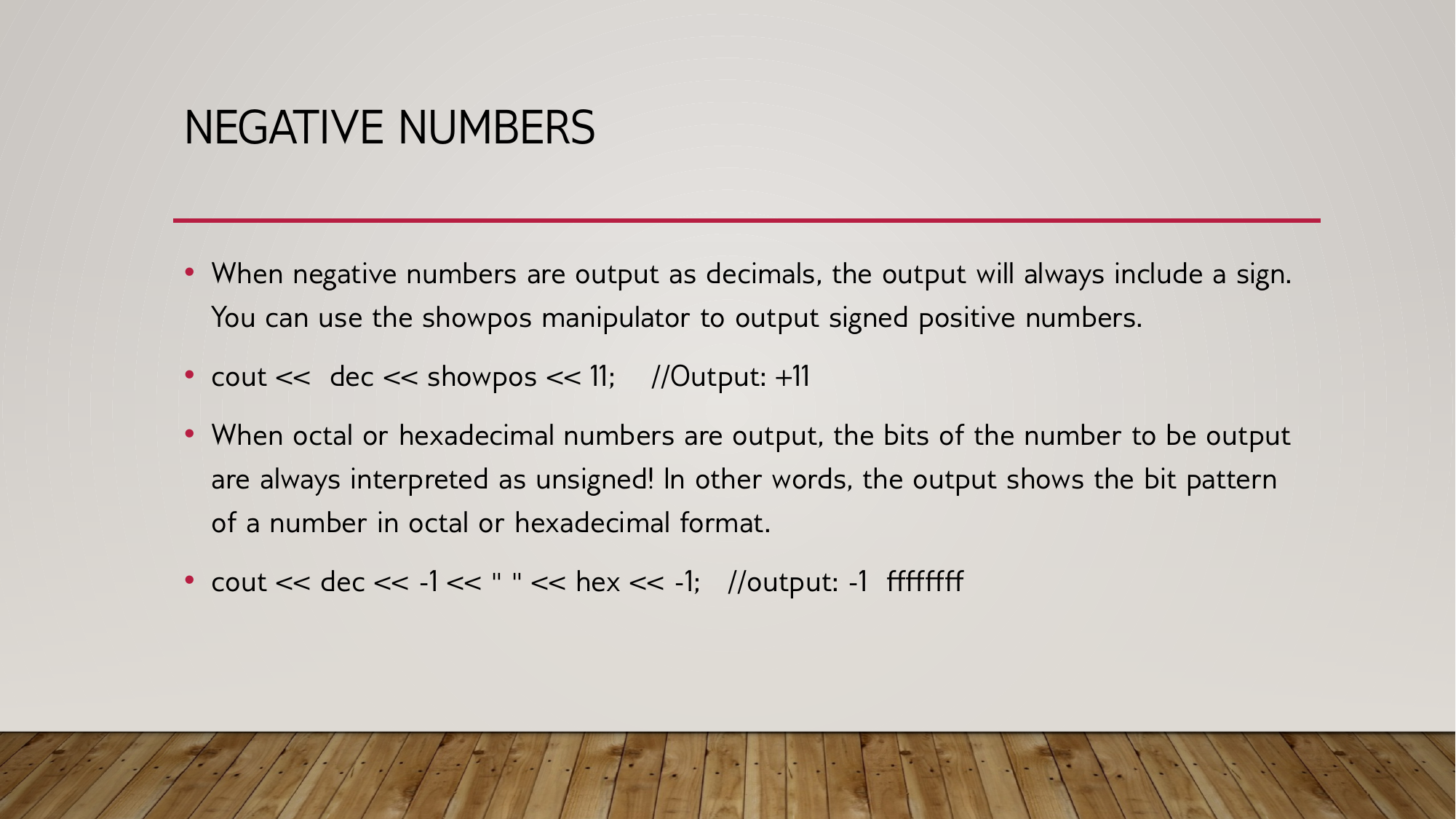

# Negative numbers
When negative numbers are output as decimals, the output will always include a sign. You can use the showpos manipulator to output signed positive numbers.
cout <<  dec << showpos << 11;    //Output: +11
When octal or hexadecimal numbers are output, the bits of the number to be output are always interpreted as unsigned! In other words, the output shows the bit pattern of a number in octal or hexadecimal format.
cout << dec << -1 << " " << hex << -1;   //output: -1  ffffffff